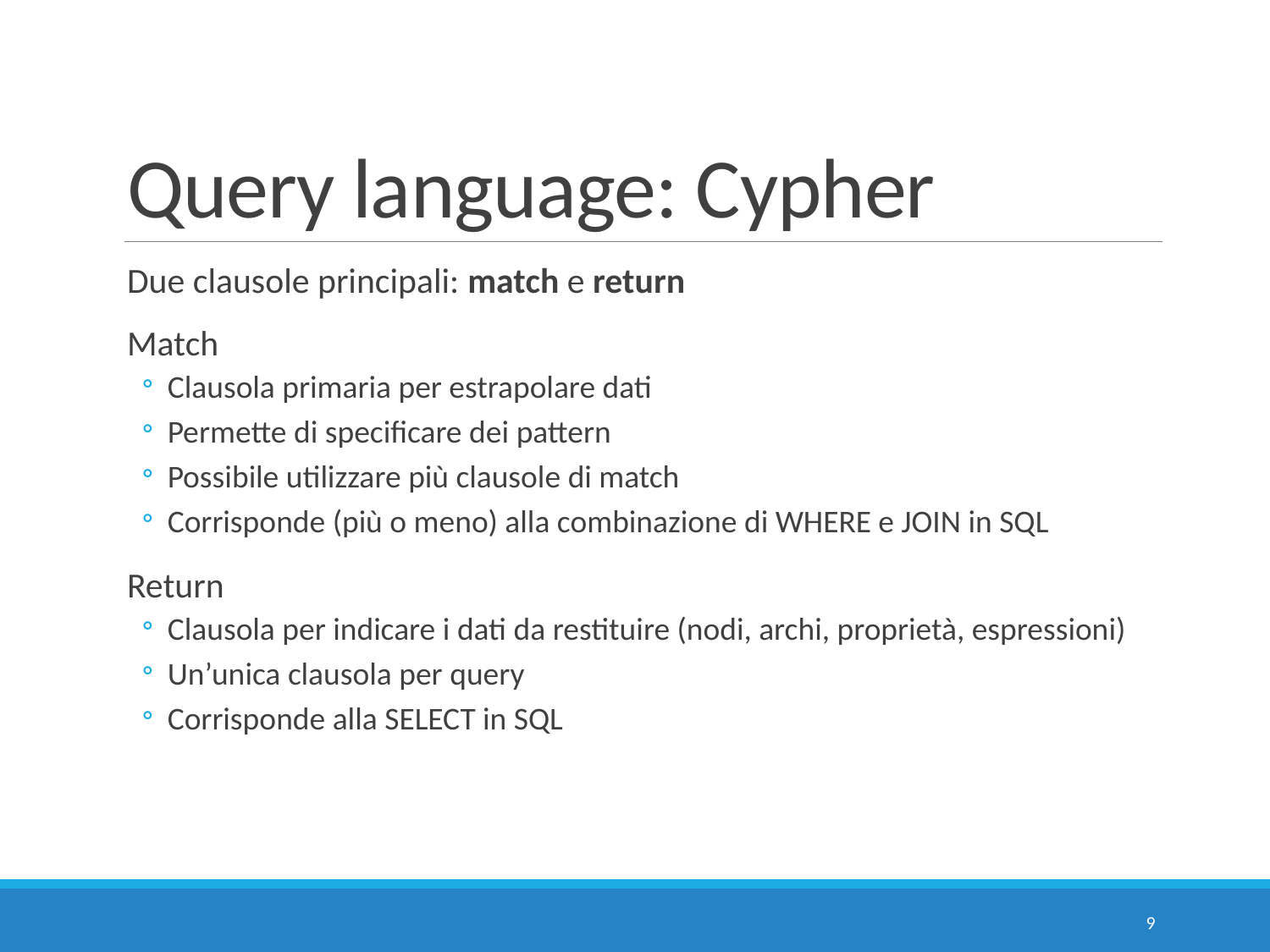

# Query language: Cypher
Due clausole principali: match e return
Match
Clausola primaria per estrapolare dati
Permette di specificare dei pattern
Possibile utilizzare più clausole di match
Corrisponde (più o meno) alla combinazione di WHERE e JOIN in SQL
Return
Clausola per indicare i dati da restituire (nodi, archi, proprietà, espressioni)
Un’unica clausola per query
Corrisponde alla SELECT in SQL
9